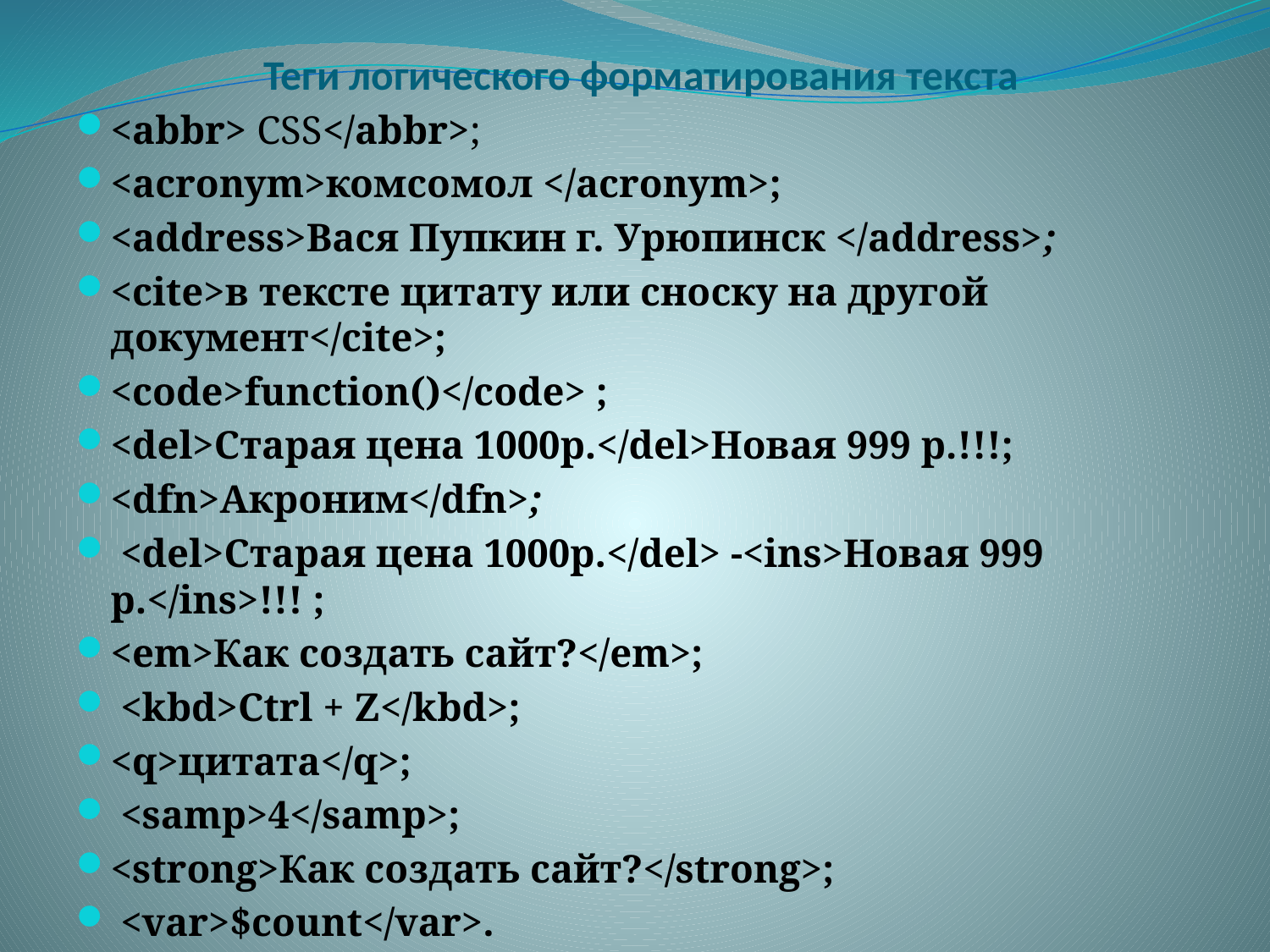

# Теги логического форматирования текста
<abbr> CSS</abbr>;
<acronym>комсомол </acronym>;
<address>Вася Пупкин г. Урюпинск </address>;
<cite>в тексте цитату или сноску на другой документ</cite>;
<code>function()</code> ;
<del>Старая цена 1000р.</del>Новая 999 р.!!!;
<dfn>Акроним</dfn>;
 <del>Старая цена 1000р.</del> -<ins>Новая 999 р.</ins>!!! ;
<em>Как создать сайт?</em>;
 <kbd>Ctrl + Z</kbd>;
<q>цитата</q>;
 <samp>4</samp>;
<strong>Как создать сайт?</strong>;
 <var>$count</var>.